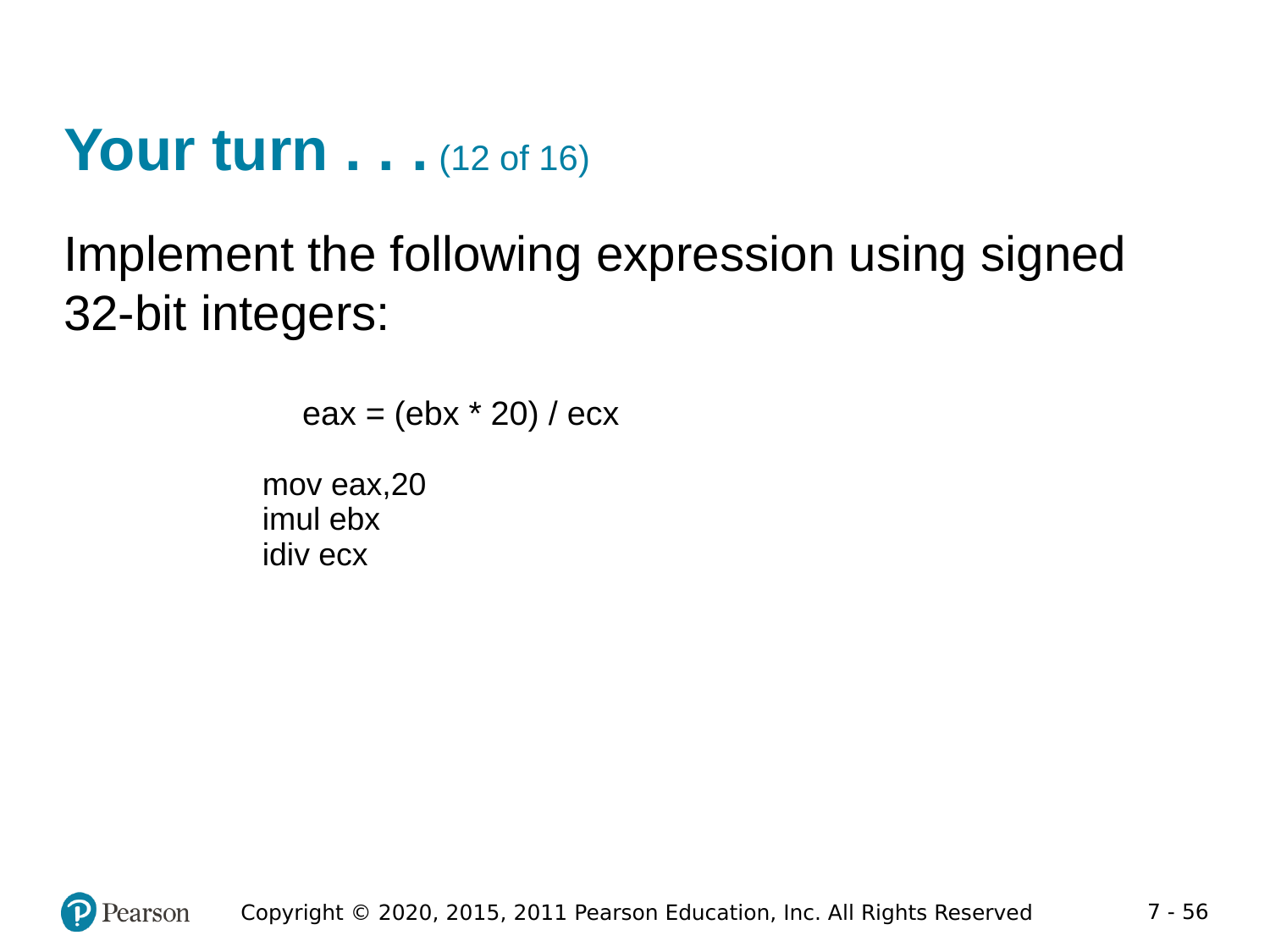

# Your turn . . . (12 of 16)
Implement the following expression using signed
32-bit integers:
	      eax = (ebx * 20) / ecx
mov eax,20
imul ebx
idiv ecx